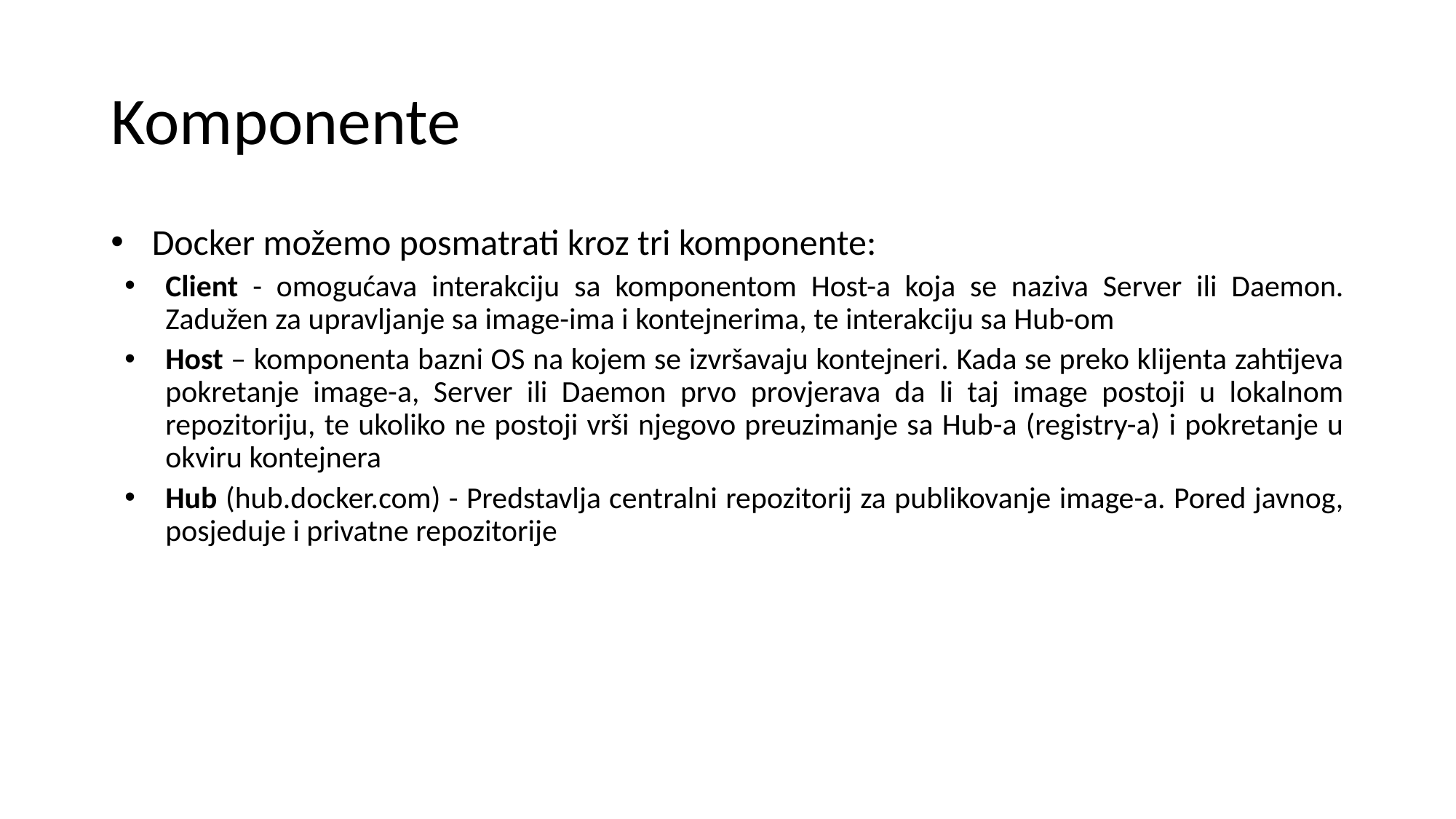

# Komponente
Docker možemo posmatrati kroz tri komponente:
Client - omogućava interakciju sa komponentom Host-a koja se naziva Server ili Daemon. Zadužen za upravljanje sa image-ima i kontejnerima, te interakciju sa Hub-om
Host – komponenta bazni OS na kojem se izvršavaju kontejneri. Kada se preko klijenta zahtijeva pokretanje image-a, Server ili Daemon prvo provjerava da li taj image postoji u lokalnom repozitoriju, te ukoliko ne postoji vrši njegovo preuzimanje sa Hub-a (registry-a) i pokretanje u okviru kontejnera
Hub (hub.docker.com) - Predstavlja centralni repozitorij za publikovanje image-a. Pored javnog, posjeduje i privatne repozitorije